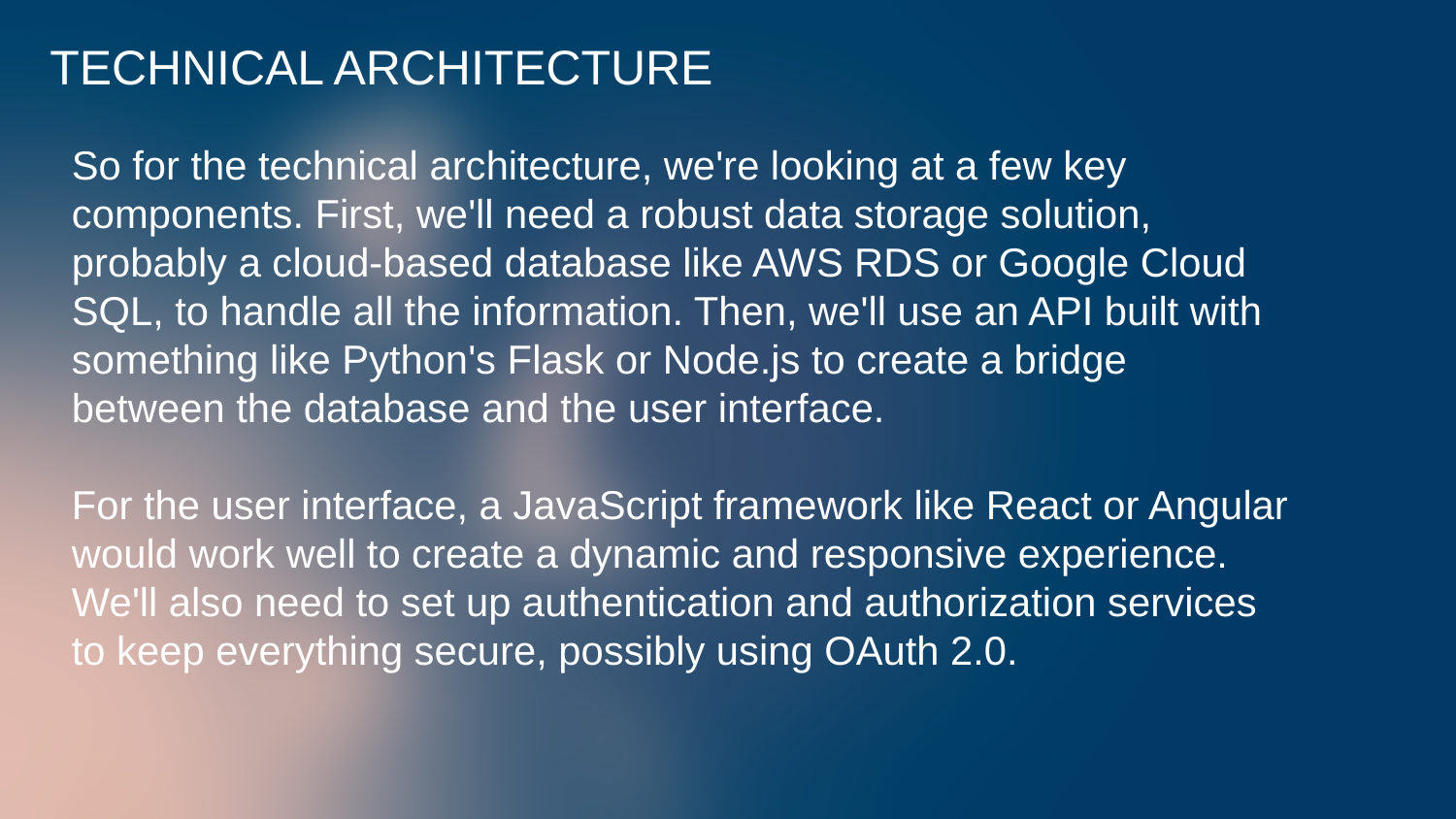

TECHNICAL ARCHITECTURE
So for the technical architecture, we're looking at a few key components. First, we'll need a robust data storage solution, probably a cloud-based database like AWS RDS or Google Cloud SQL, to handle all the information. Then, we'll use an API built with something like Python's Flask or Node.js to create a bridge between the database and the user interface.

For the user interface, a JavaScript framework like React or Angular would work well to create a dynamic and responsive experience. We'll also need to set up authentication and authorization services to keep everything secure, possibly using OAuth 2.0.